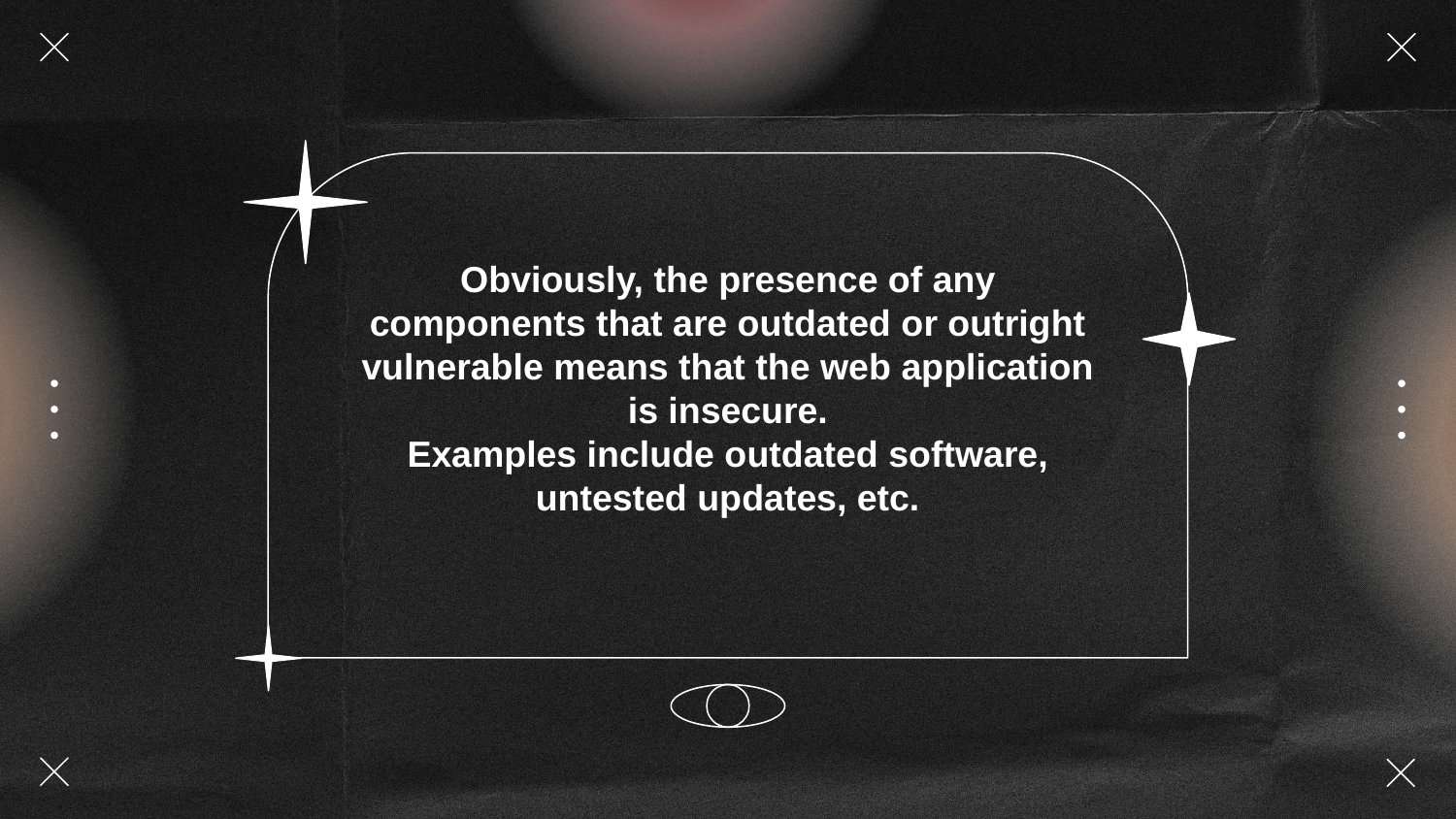

# Obviously, the presence of any components that are outdated or outright vulnerable means that the web application is insecure. Examples include outdated software, untested updates, etc.